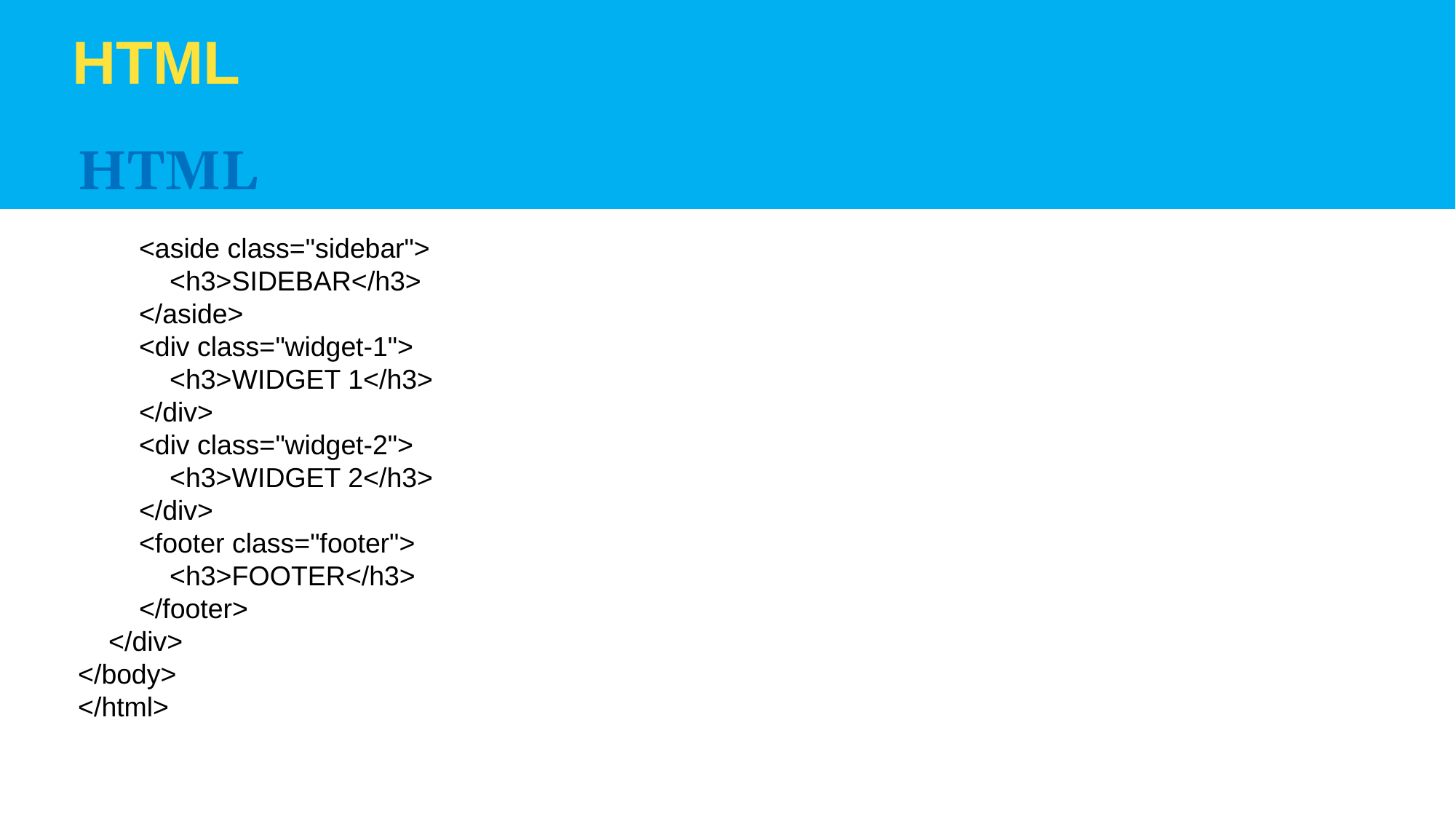

HTML
HTML
        <aside class="sidebar">
            <h3>SIDEBAR</h3>
        </aside>
        <div class="widget-1">
            <h3>WIDGET 1</h3>
        </div>
        <div class="widget-2">
            <h3>WIDGET 2</h3>
        </div>
        <footer class="footer">
            <h3>FOOTER</h3>
        </footer>
    </div>
</body>
</html>